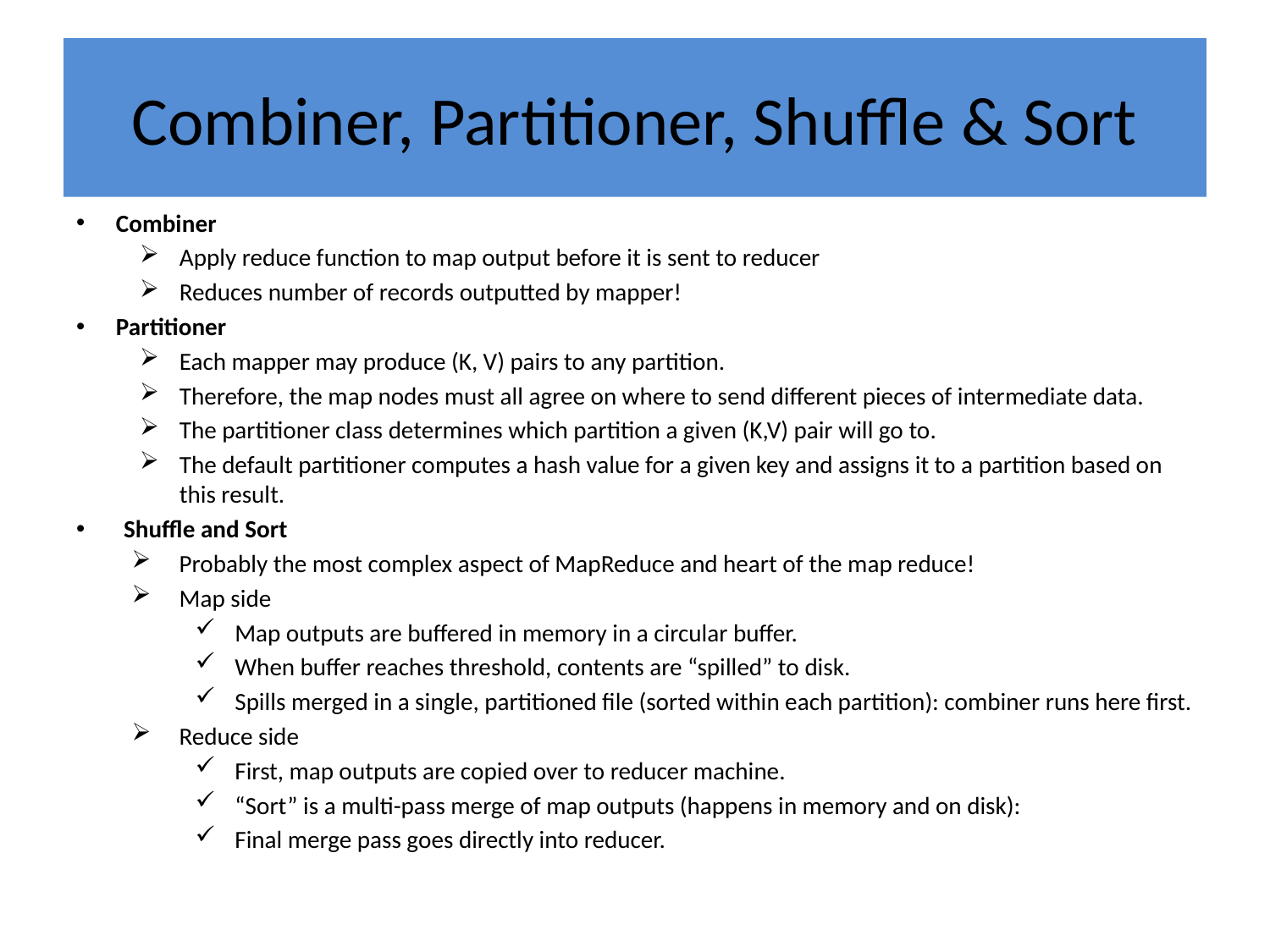

# Combiner, Partitioner, Shuffle & Sort
Combiner
Apply reduce function to map output before it is sent to reducer
Reduces number of records outputted by mapper!
Partitioner
Each mapper may produce (K, V) pairs to any partition.
Therefore, the map nodes must all agree on where to send different pieces of intermediate data.
The partitioner class determines which partition a given (K,V) pair will go to.
The default partitioner computes a hash value for a given key and assigns it to a partition based on this result.
Shuffle and Sort
Probably the most complex aspect of MapReduce and heart of the map reduce!
Map side
Map outputs are buffered in memory in a circular buffer.
When buffer reaches threshold, contents are “spilled” to disk.
Spills merged in a single, partitioned file (sorted within each partition): combiner runs here first.
Reduce side
First, map outputs are copied over to reducer machine.
“Sort” is a multi-pass merge of map outputs (happens in memory and on disk):
Final merge pass goes directly into reducer.